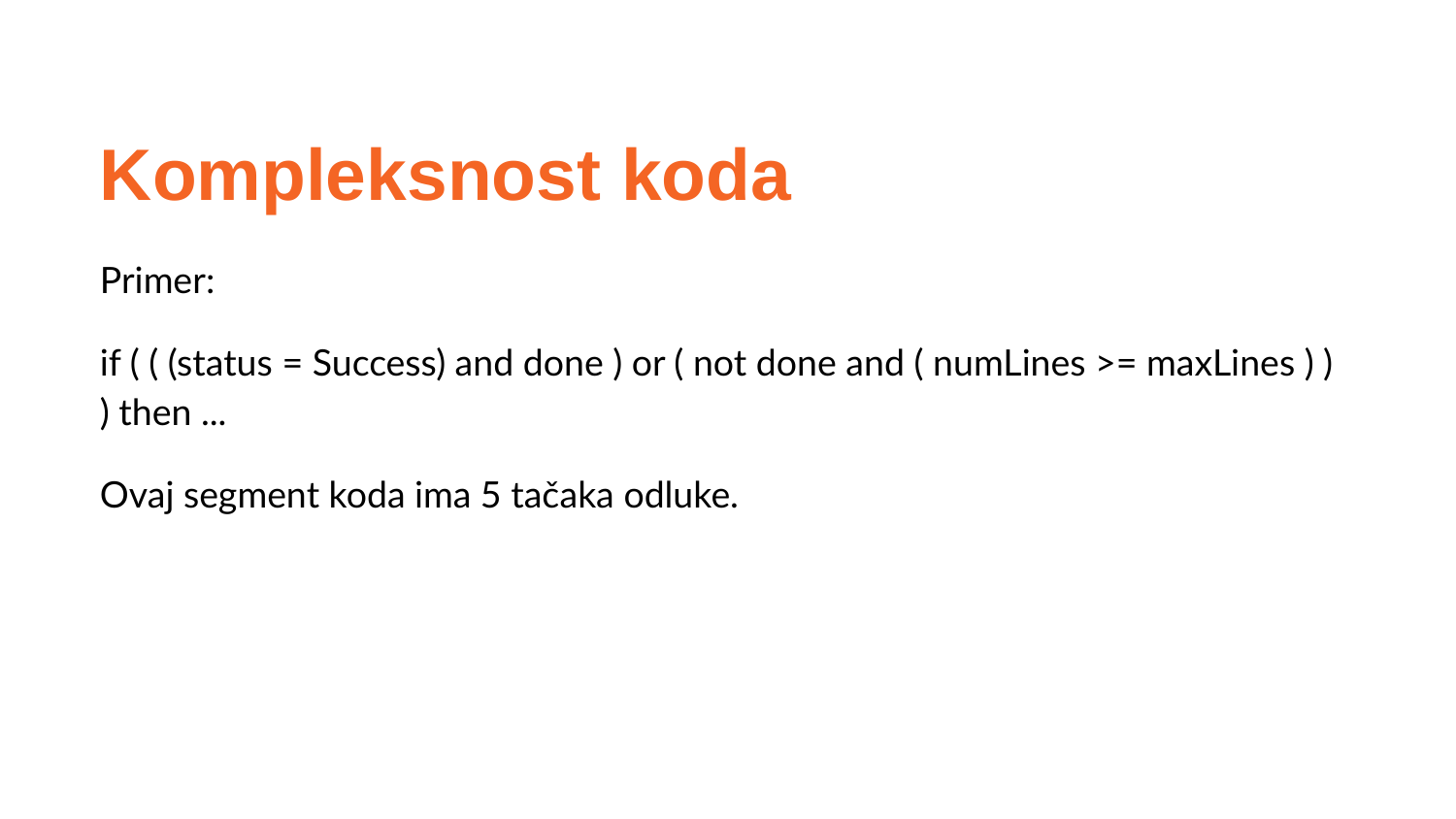

Kompleksnost koda
Primer:
if ( ( (status = Success) and done ) or ( not done and ( numLines >= maxLines ) ) ) then ...
Ovaj segment koda ima 5 tačaka odluke.